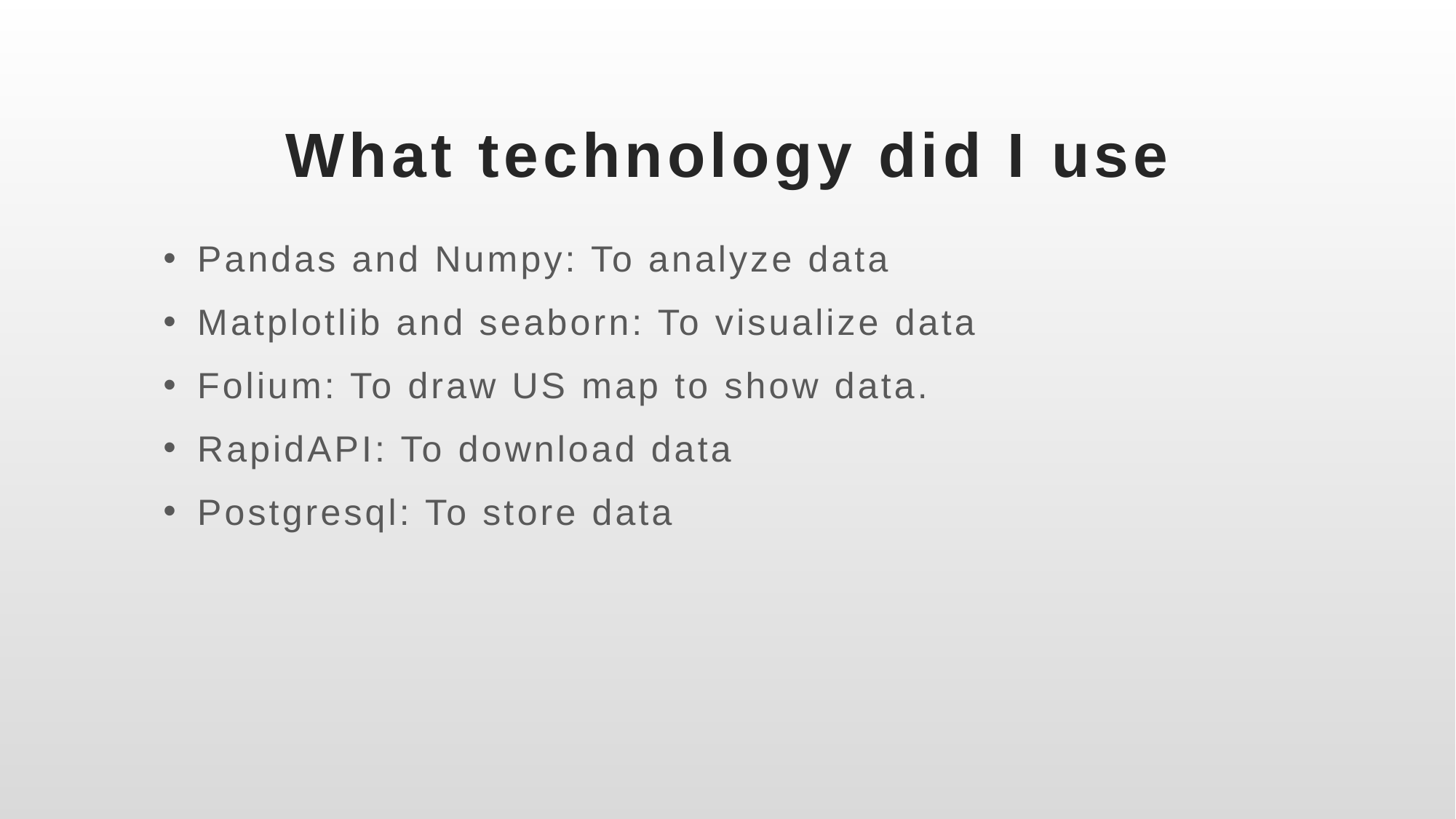

# What technology did I use
Pandas and Numpy: To analyze data
Matplotlib and seaborn: To visualize data
Folium: To draw US map to show data.
RapidAPI: To download data
Postgresql: To store data